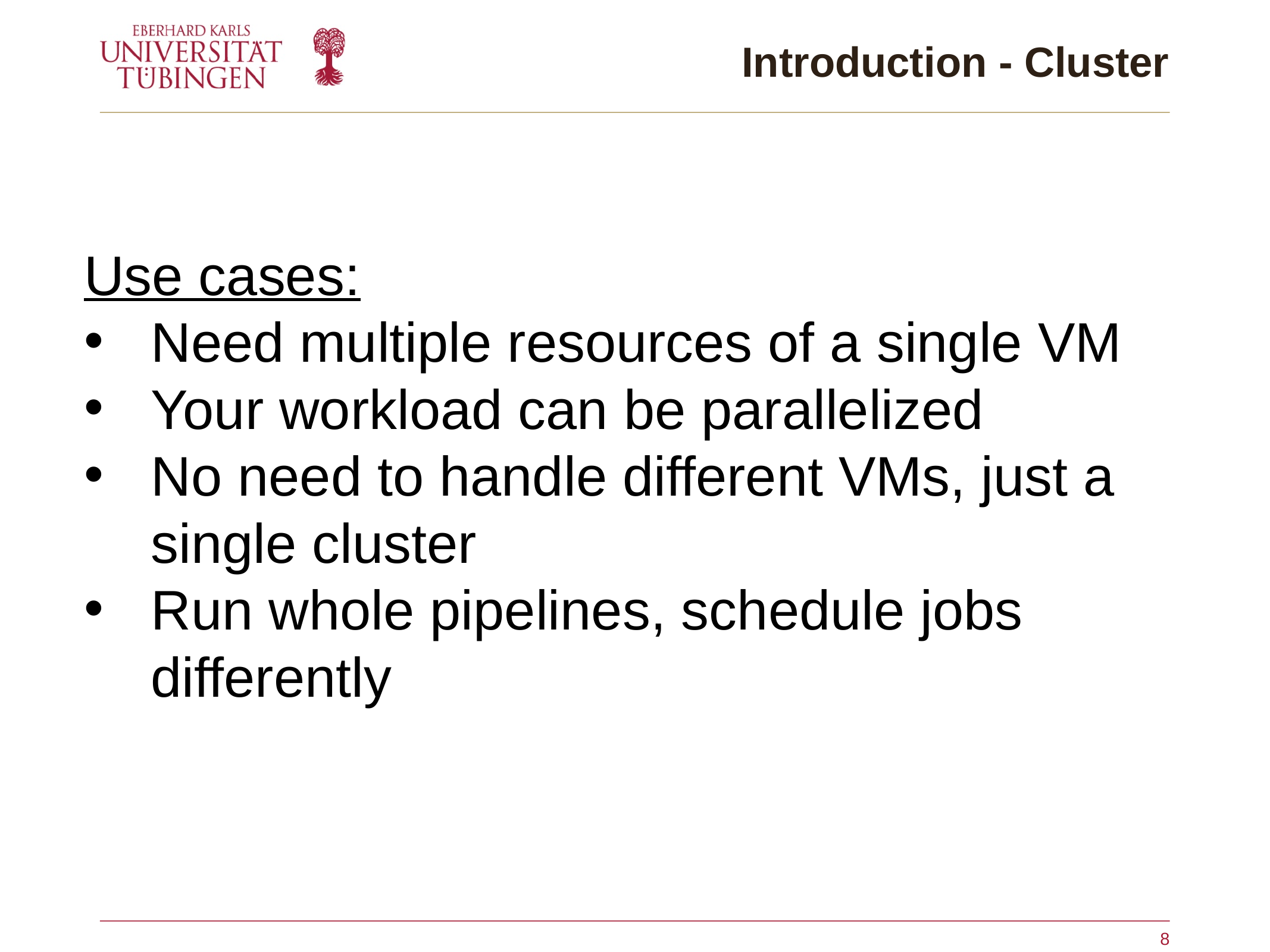

# Introduction - Cluster
Use cases:
Need multiple resources of a single VM
Your workload can be parallelized
No need to handle different VMs, just a single cluster
Run whole pipelines, schedule jobs differently

8